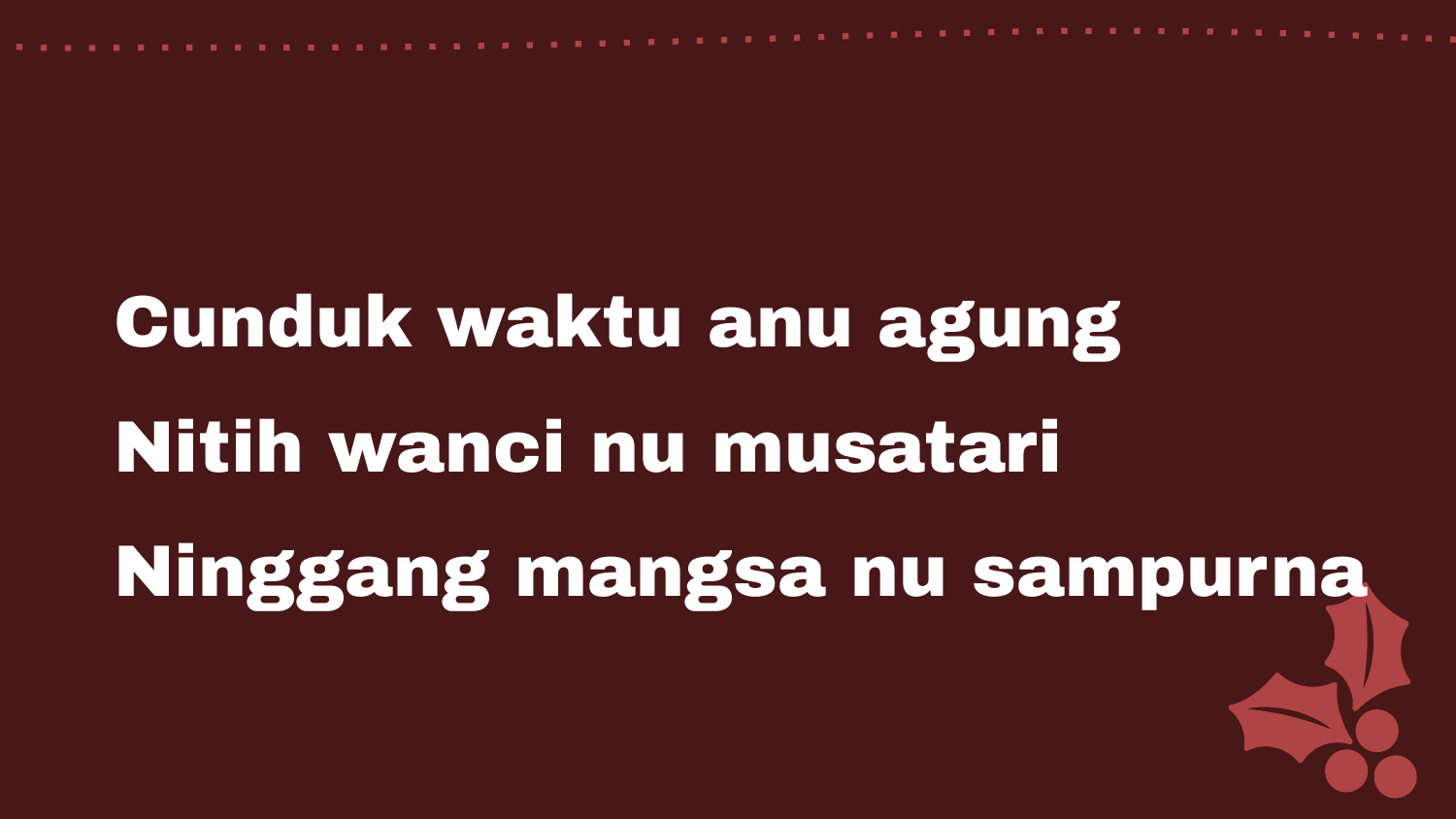

Cunduk waktu anu agung
Nitih wanci nu musatari
Ninggang mangsa nu sampurna